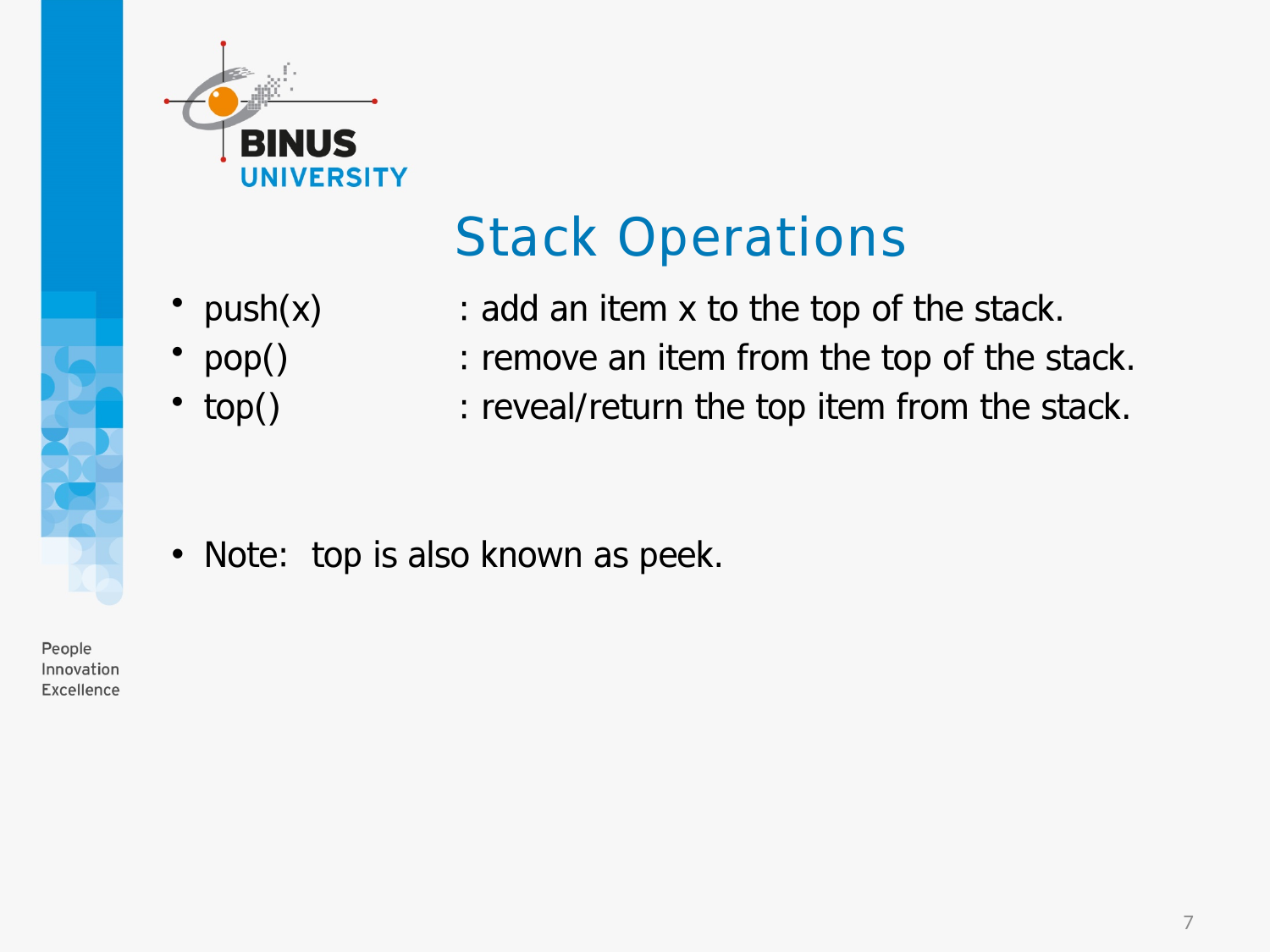

# Stack Operations
push(x)	: add an item x to the top of the stack.
pop()	: remove an item from the top of the stack.
top()	: reveal/return the top item from the stack.

Note:  top is also known as peek.
7